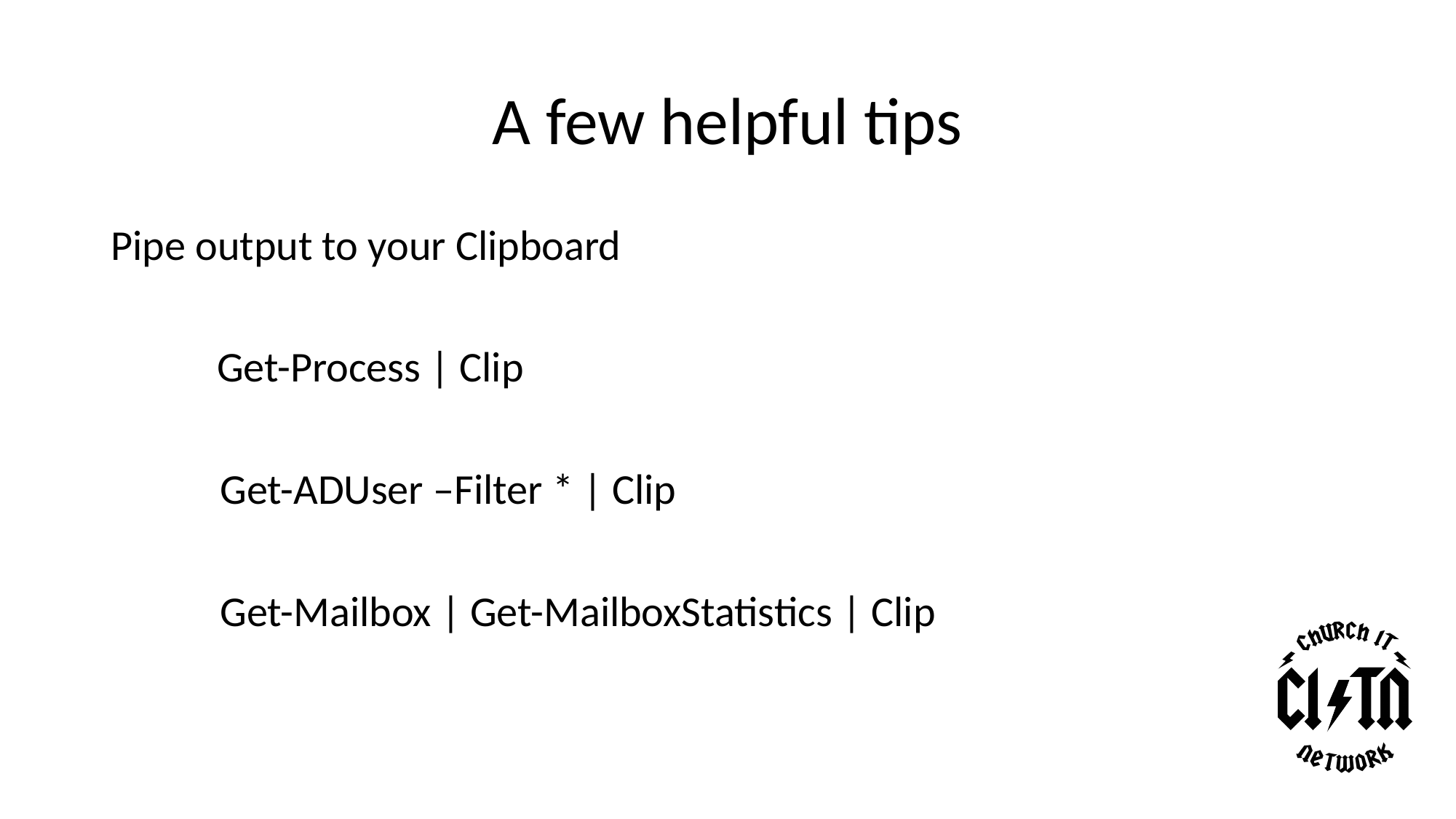

# A few helpful tips
Pipe output to your Clipboard

           Get-Process | Clip

	Get-ADUser –Filter * | Clip

	Get-Mailbox | Get-MailboxStatistics | Clip